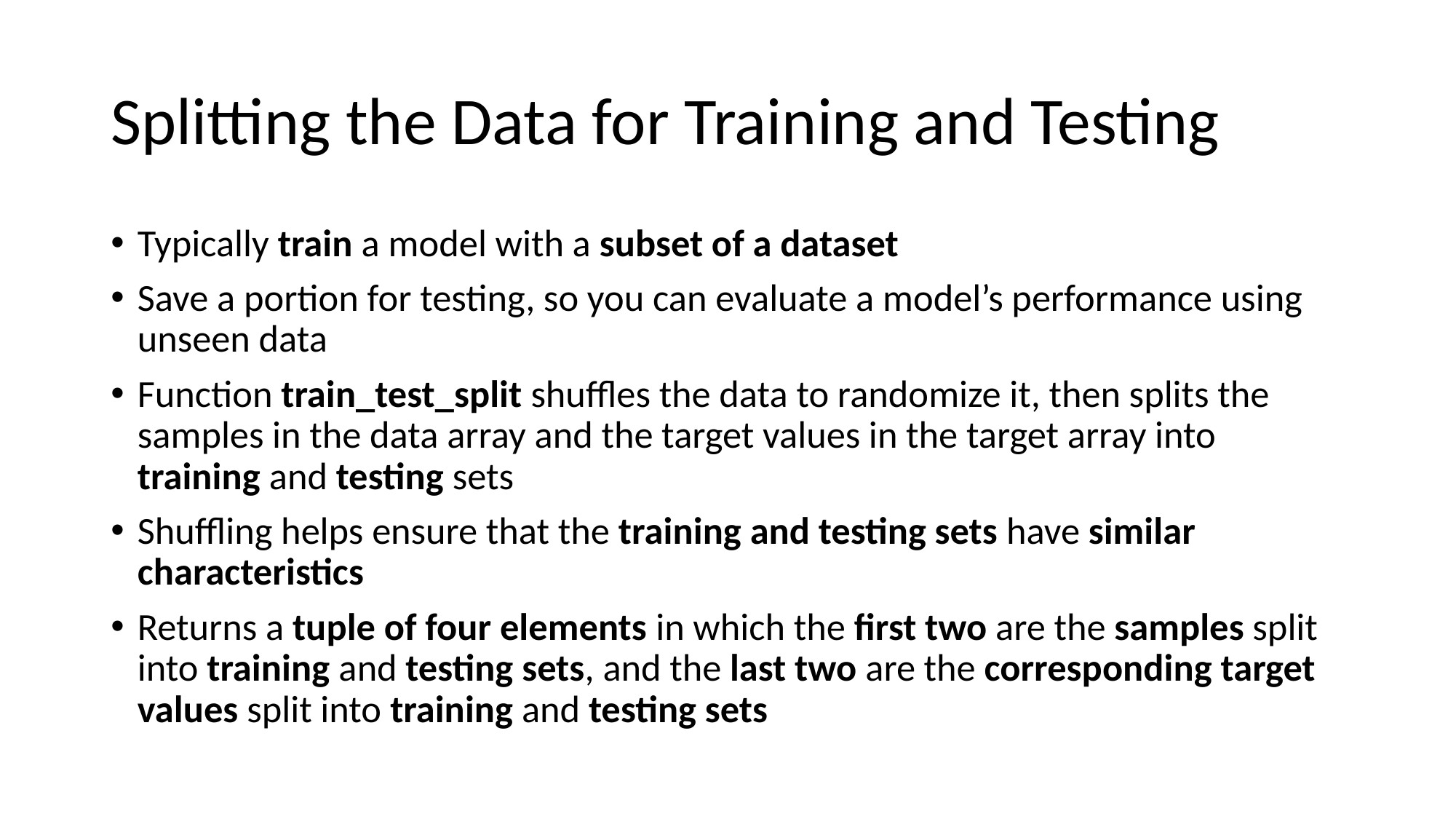

# Splitting the Data for Training and Testing
Typically train a model with a subset of a dataset
Save a portion for testing, so you can evaluate a model’s performance using unseen data
Function train_test_split shuffles the data to randomize it, then splits the samples in the data array and the target values in the target array into training and testing sets
Shuffling helps ensure that the training and testing sets have similar characteristics
Returns a tuple of four elements in which the first two are the samples split into training and testing sets, and the last two are the corresponding target values split into training and testing sets